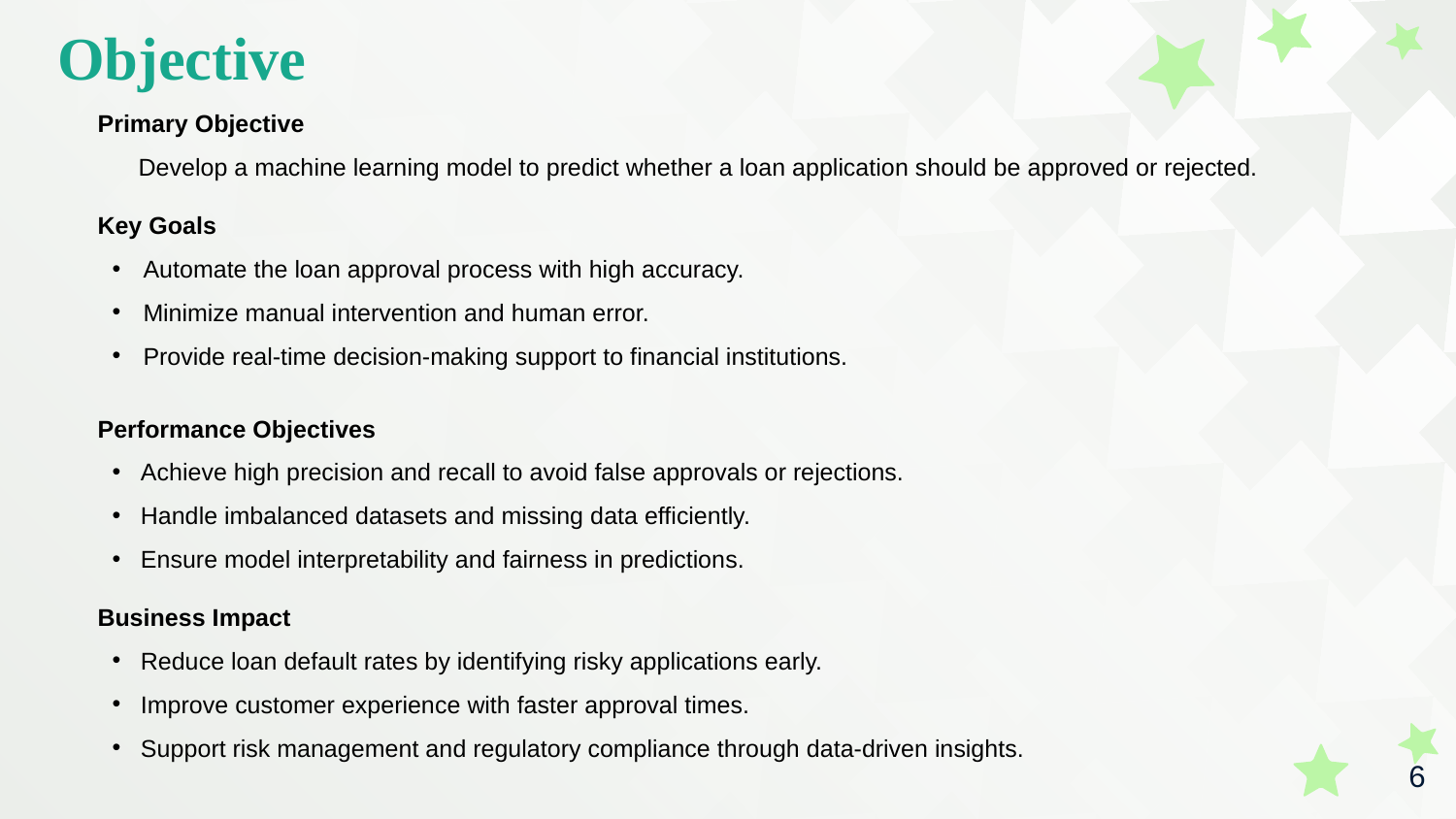

Objective

Primary Objective
      Develop a machine learning model to predict whether a loan application should be approved or rejected.

Key Goals
Automate the loan approval process with high accuracy.
Minimize manual intervention and human error.
Provide real-time decision-making support to financial institutions.

Performance Objectives
Achieve high precision and recall to avoid false approvals or rejections.
Handle imbalanced datasets and missing data efficiently.
Ensure model interpretability and fairness in predictions.

Business Impact
Reduce loan default rates by identifying risky applications early.
Improve customer experience with faster approval times.
Support risk management and regulatory compliance through data-driven insights.

6